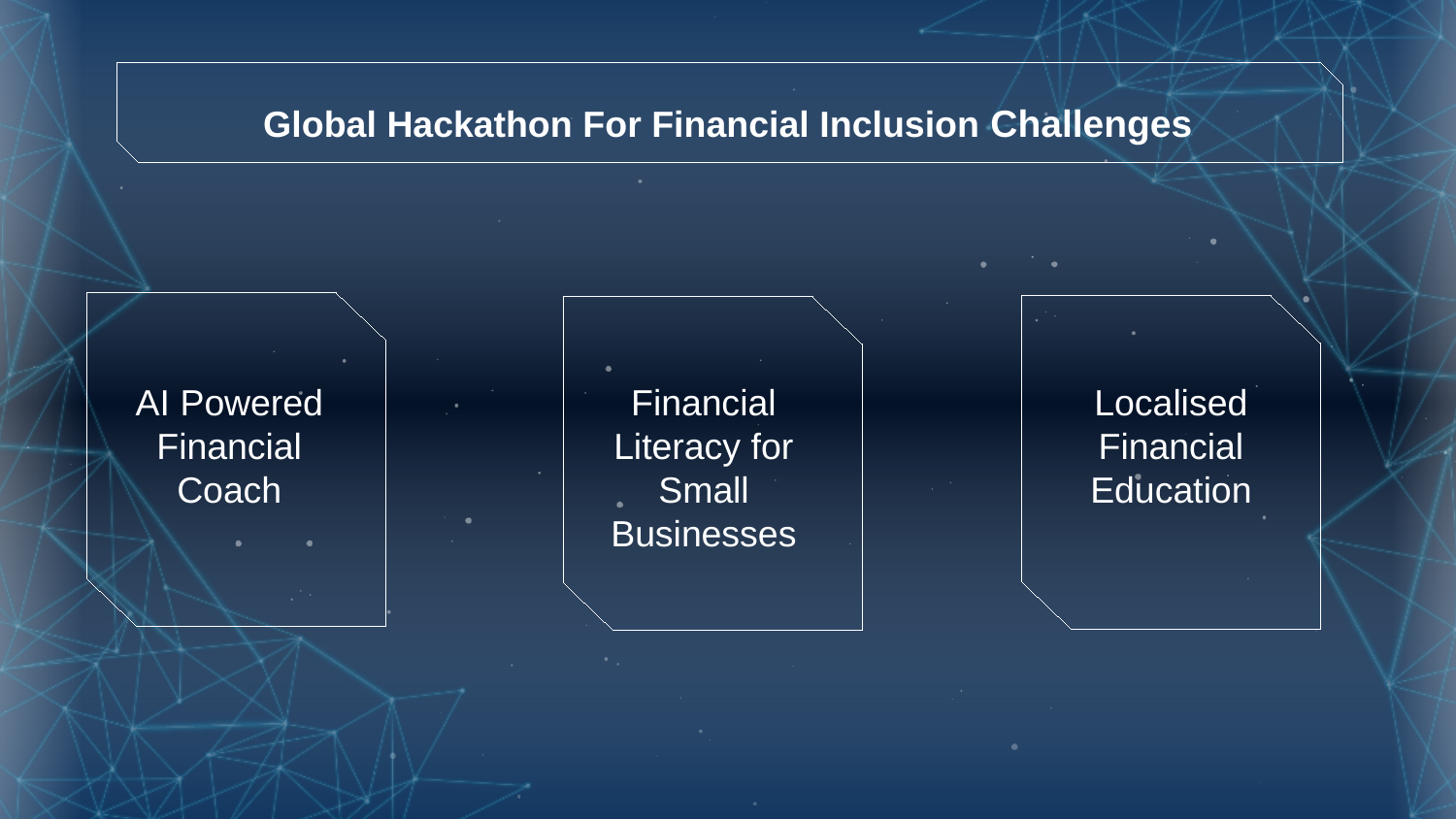

# Global Hackathon For Financial Inclusion Challenges

AI Powered Financial Coach
Financial Literacy for Small Businesses
Localised Financial Education